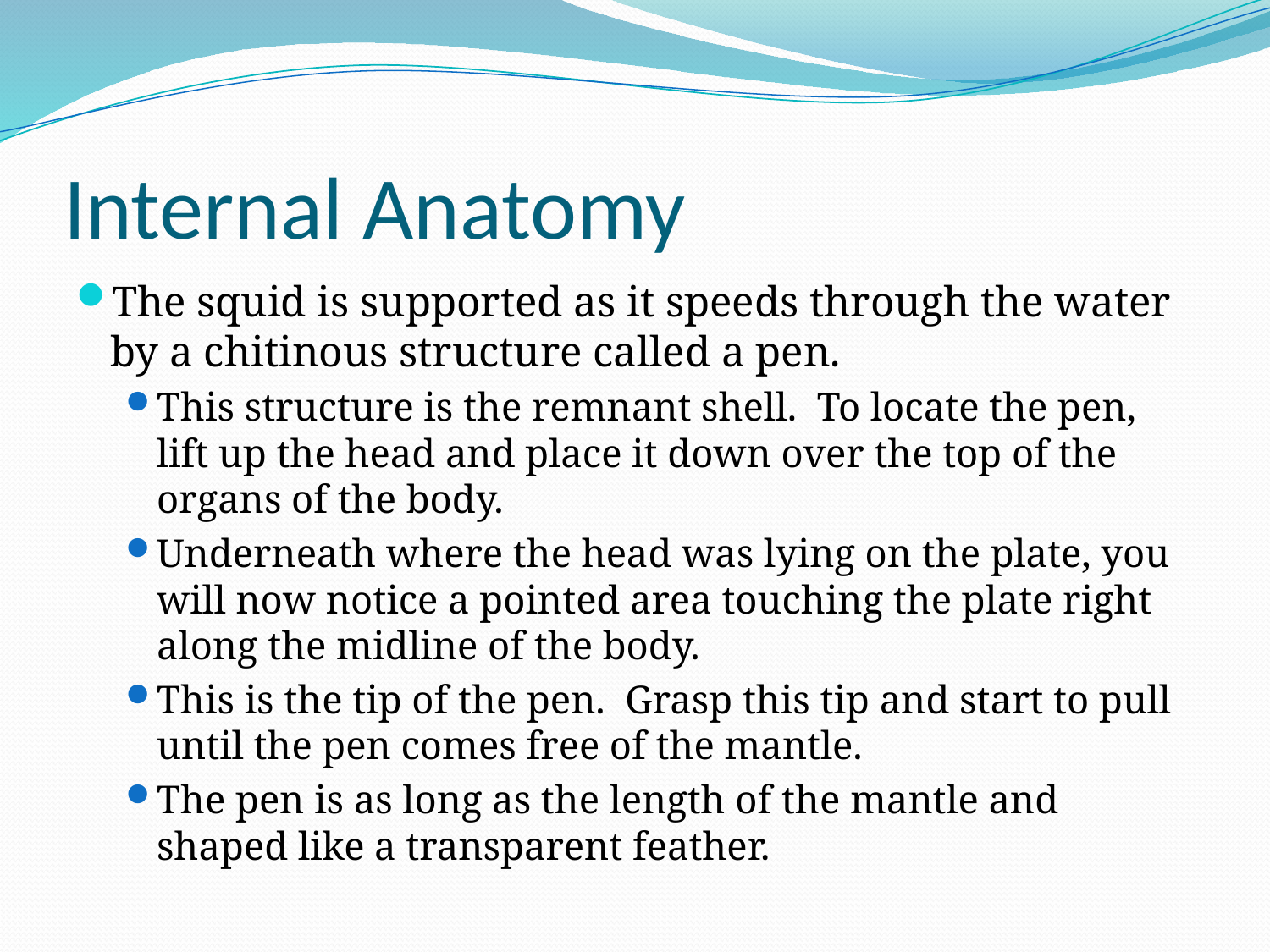

# Internal Anatomy
The squid is supported as it speeds through the water by a chitinous structure called a pen.
This structure is the remnant shell.  To locate the pen, lift up the head and place it down over the top of the organs of the body.
Underneath where the head was lying on the plate, you will now notice a pointed area touching the plate right along the midline of the body.
This is the tip of the pen.  Grasp this tip and start to pull until the pen comes free of the mantle.
The pen is as long as the length of the mantle and shaped like a transparent feather.